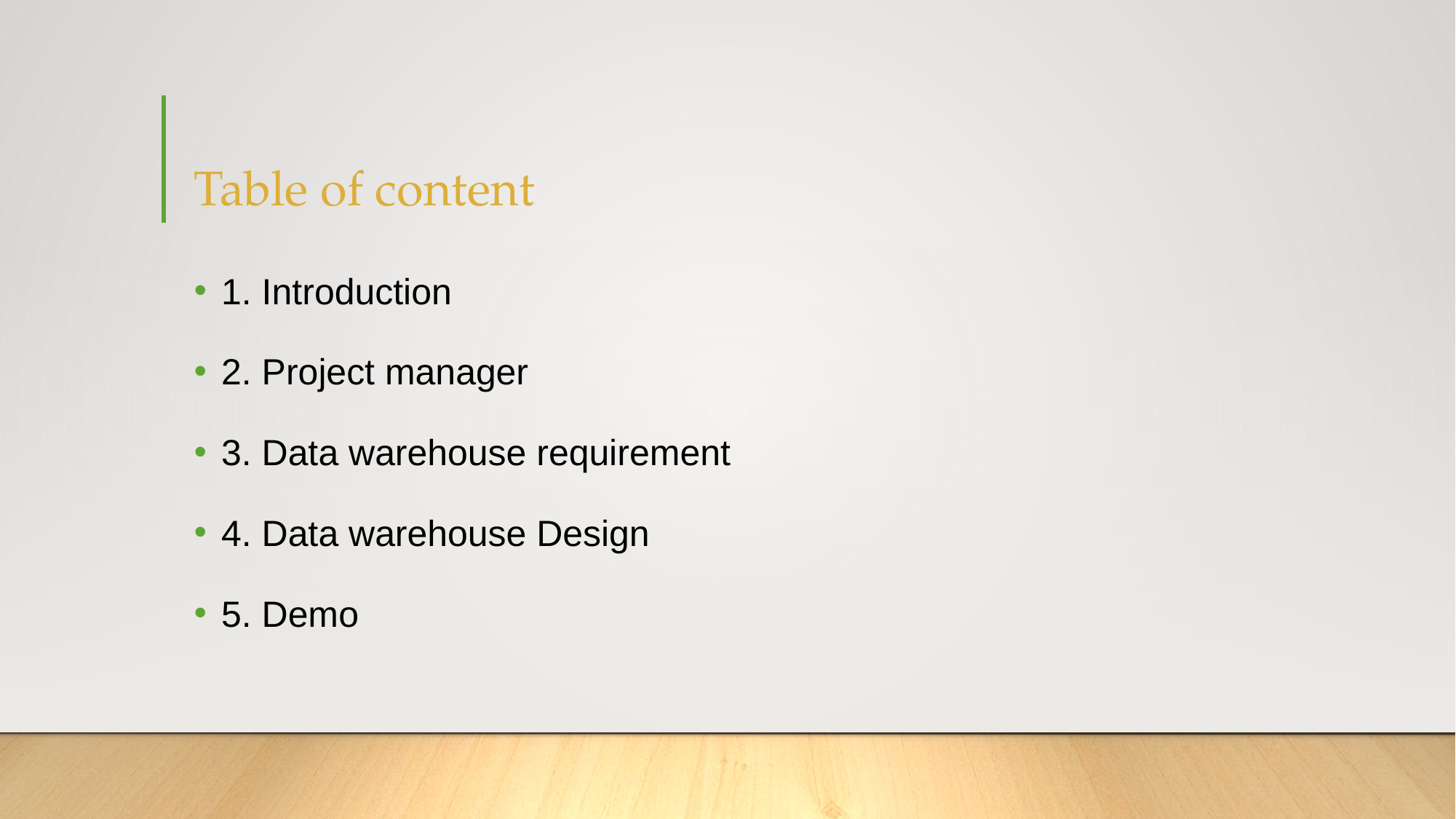

# Table of content
1. Introduction
2. Project manager
3. Data warehouse requirement
4. Data warehouse Design
5. Demo